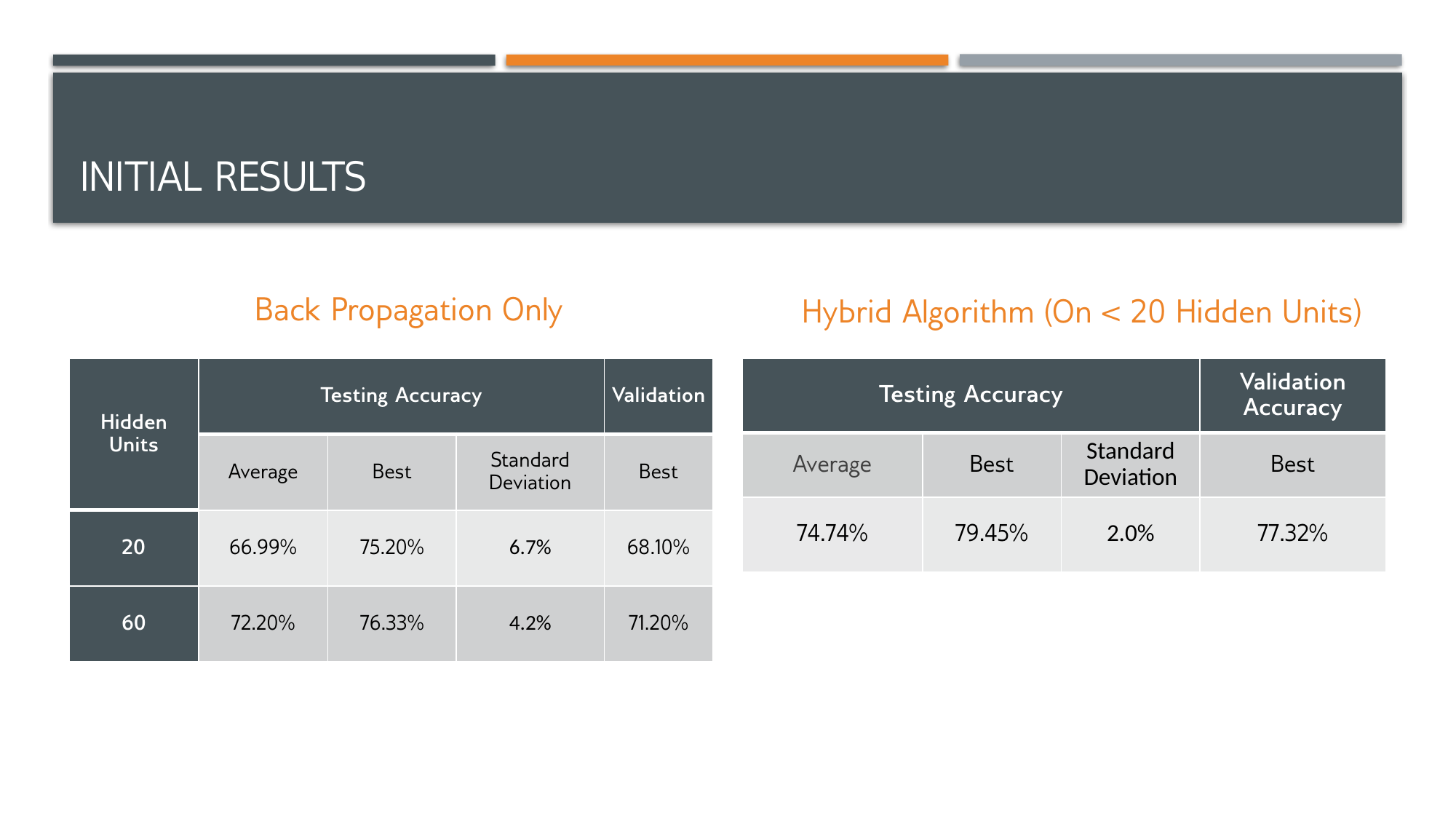

# Initial results
Back Propagation Only
Hybrid Algorithm (On < 20 Hidden Units)
| Hidden Units | Testing Accuracy |  |  | Validation |
| --- | --- | --- | --- | --- |
|  | Average | Best | Standard Deviation | Best |
| 20 | 66.99% | 75.20% | 6.7% | 68.10% |
| 60 | 72.20% | 76.33% | 4.2% | 71.20% |
| Testing Accuracy |  |  | Validation Accuracy |
| --- | --- | --- | --- |
| Average | Best | Standard Deviation | Best |
| 74.74% | 79.45% | 2.0% | 77.32% |